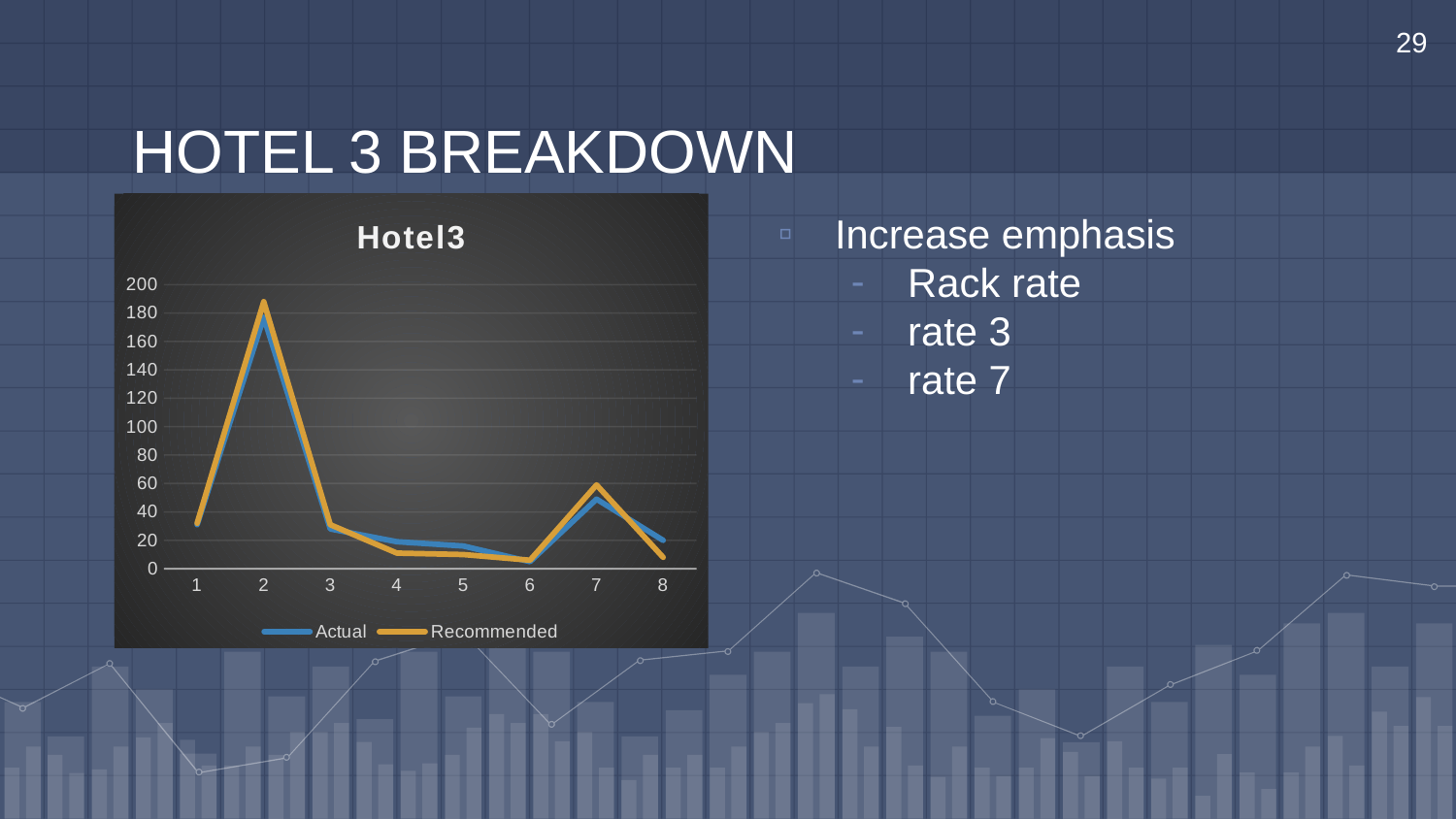

29
# HOTEL 3 BREAKDOWN

### Chart: Hotel3

| Category | Actual | Recommended |
|---|---|---|
Increase emphasis
Rack rate
rate 3
rate 7